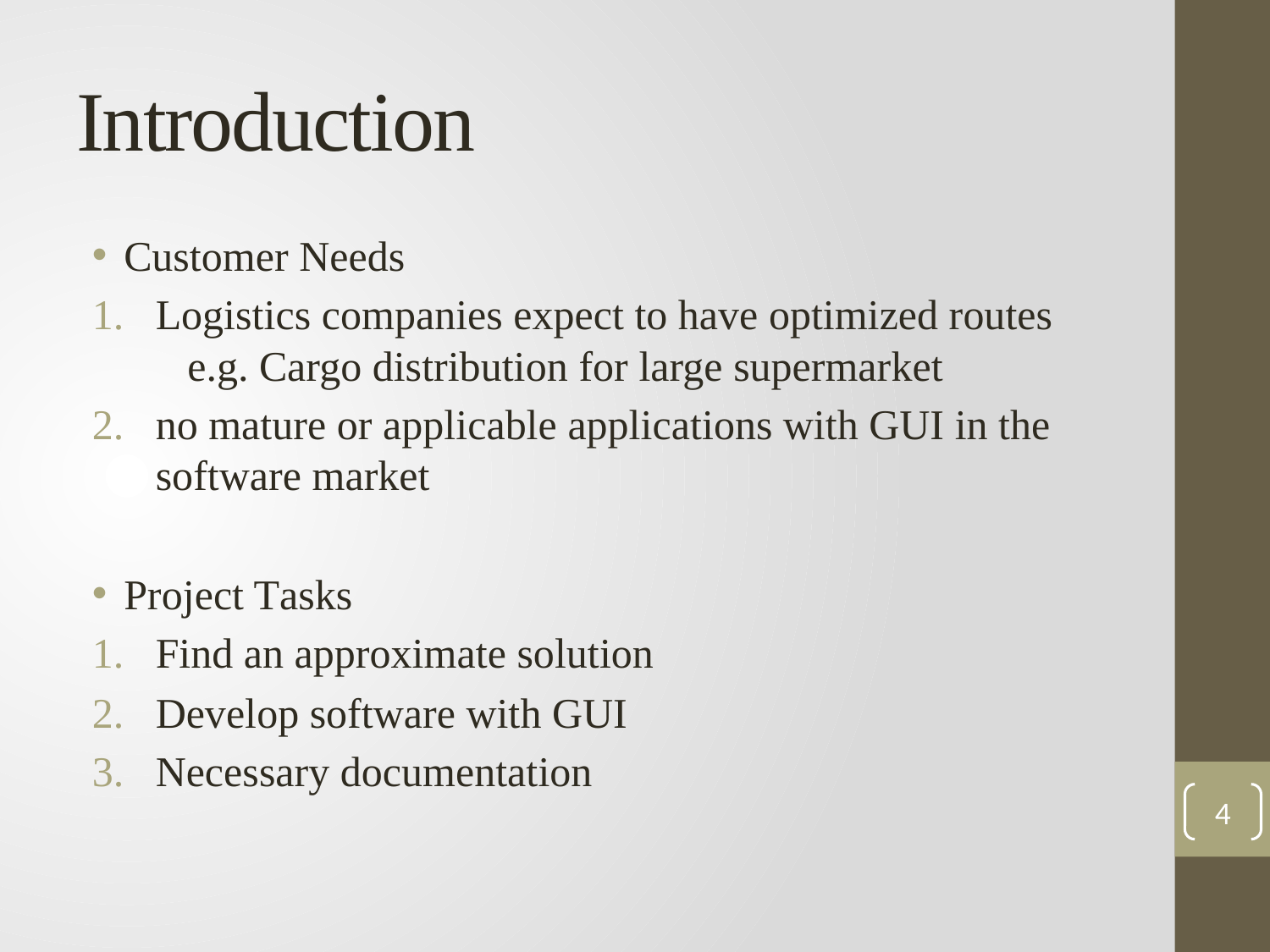

# Introduction
Customer Needs
Logistics companies expect to have optimized routes         e.g. Cargo distribution for large supermarket
no mature or applicable applications with GUI in the software market

Project Tasks
Find an approximate solution
Develop software with GUI
Necessary documentation
4